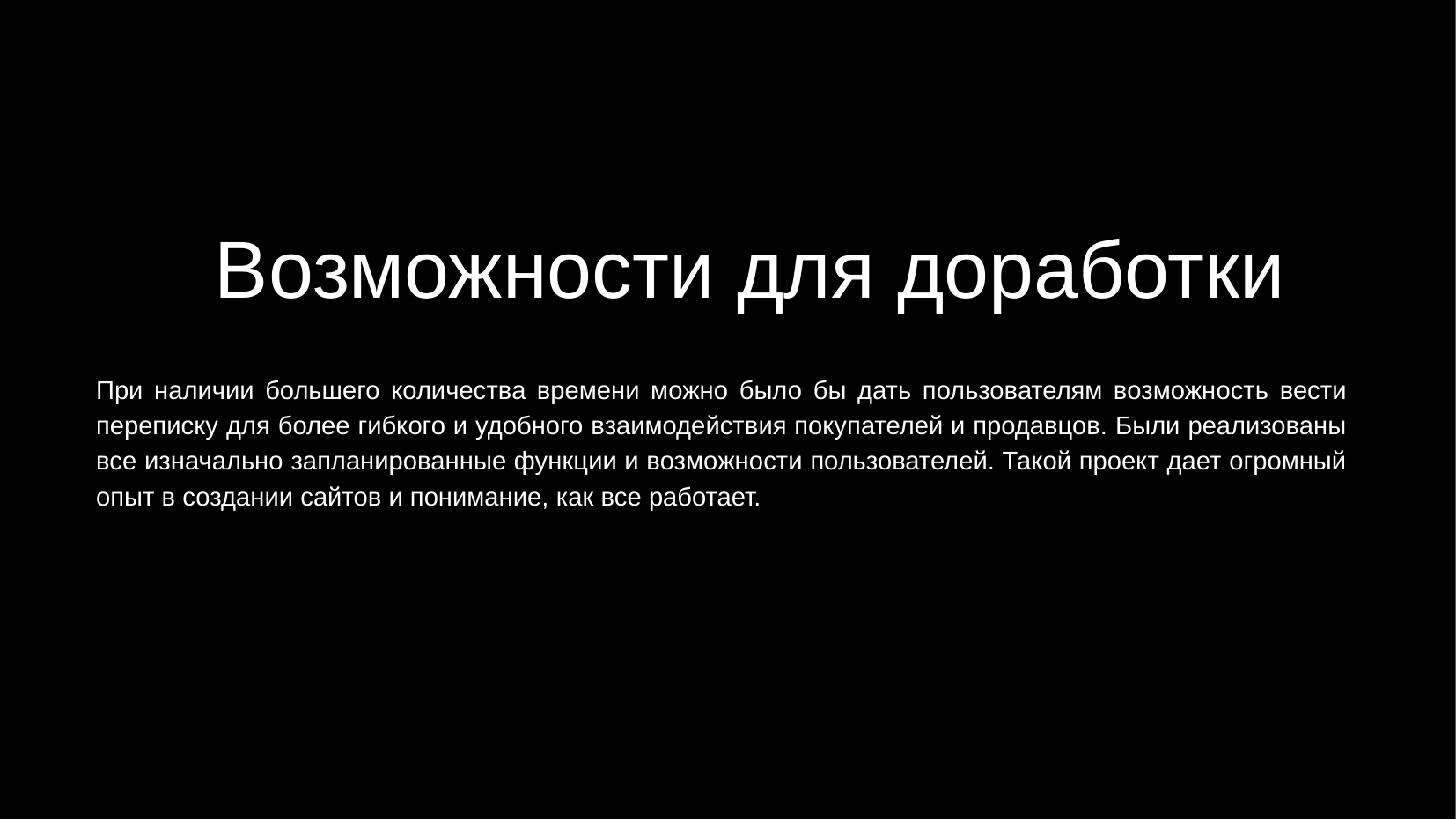

# Возможности для доработки
При наличии большего количества времени можно было бы дать пользователям возможность вести переписку для более гибкого и удобного взаимодействия покупателей и продавцов. Были реализованы все изначально запланированные функции и возможности пользователей. Такой проект дает огромный опыт в создании сайтов и понимание, как все работает.